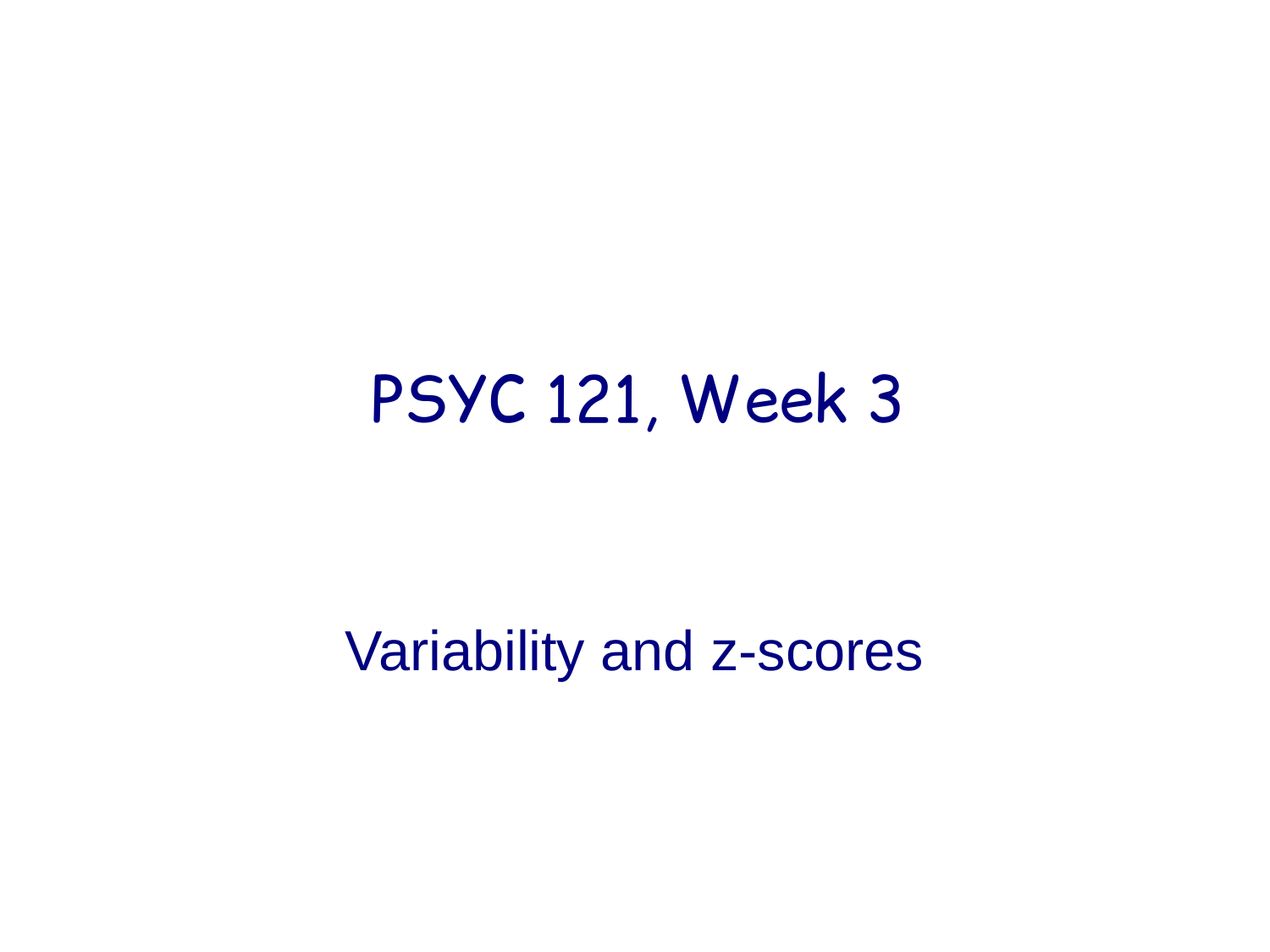

PSYC 121, Week 3
Variability and z-scores